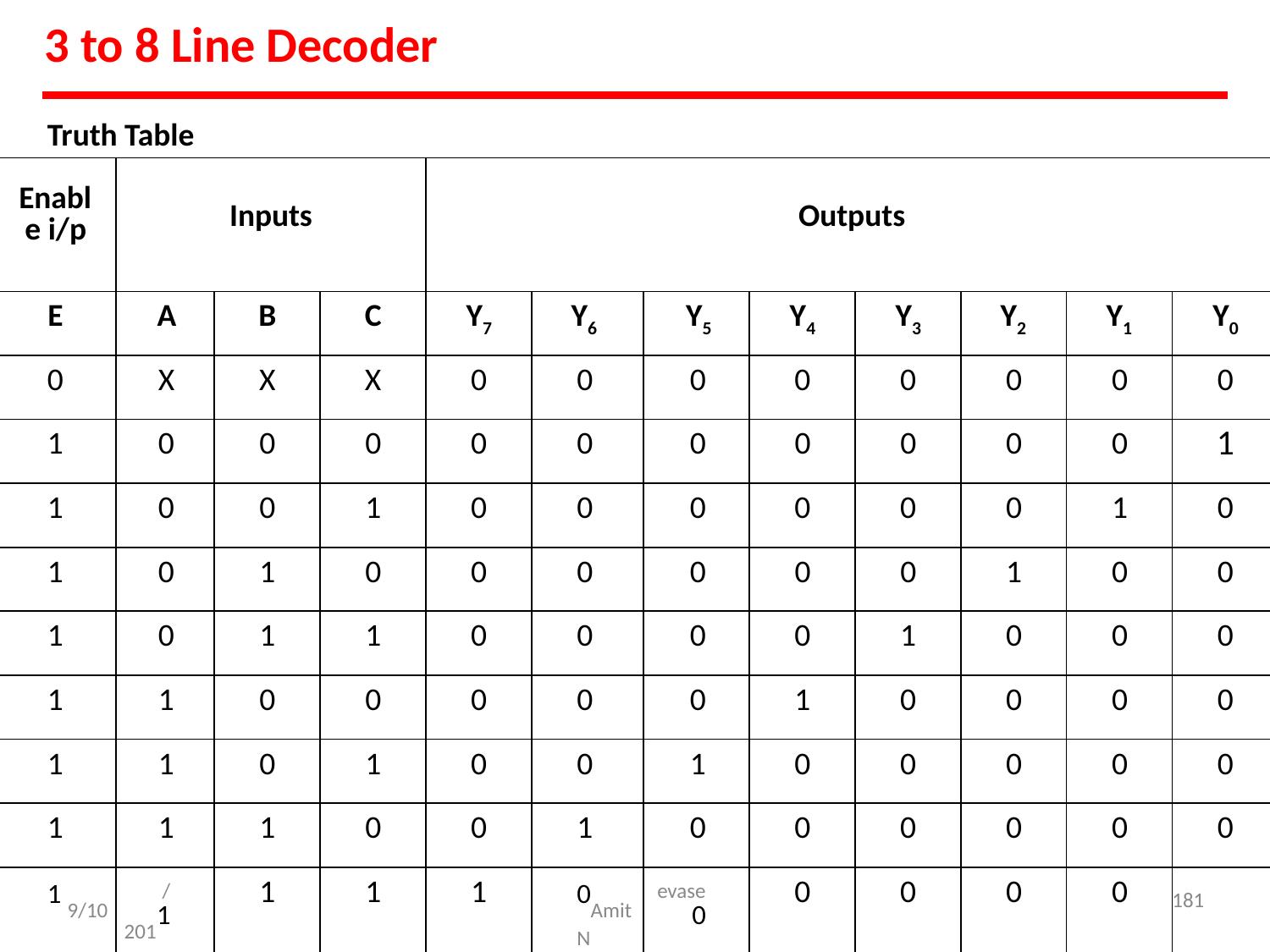

# 3 to 8 Line Decoder

Truth Table
| Enabl e i/p | Inputs |  |  | Outputs |  |  |  |  |  |  |  |
| --- | --- | --- | --- | --- | --- | --- | --- | --- | --- | --- | --- |
| E | A | B | C | Y7 | Y6 | Y5 | Y4 | Y3 | Y2 | Y1 | Y0 |
| 0 | X | X | X | 0 | 0 | 0 | 0 | 0 | 0 | 0 | 0 |
| 1 | 0 | 0 | 0 | 0 | 0 | 0 | 0 | 0 | 0 | 0 | 1 |
| 1 | 0 | 0 | 1 | 0 | 0 | 0 | 0 | 0 | 0 | 1 | 0 |
| 1 | 0 | 1 | 0 | 0 | 0 | 0 | 0 | 0 | 1 | 0 | 0 |
| 1 | 0 | 1 | 1 | 0 | 0 | 0 | 0 | 1 | 0 | 0 | 0 |
| 1 | 1 | 0 | 0 | 0 | 0 | 0 | 1 | 0 | 0 | 0 | 0 |
| 1 | 1 | 0 | 1 | 0 | 0 | 1 | 0 | 0 | 0 | 0 | 0 |
| 1 | 1 | 1 | 0 | 0 | 1 | 0 | 0 | 0 | 0 | 0 | 0 |
| 1 9/10 | /20118 | 1 | 1 | 1 | 0Amit N | evase0 | 0 | 0 | 0 | 0 | 181 |